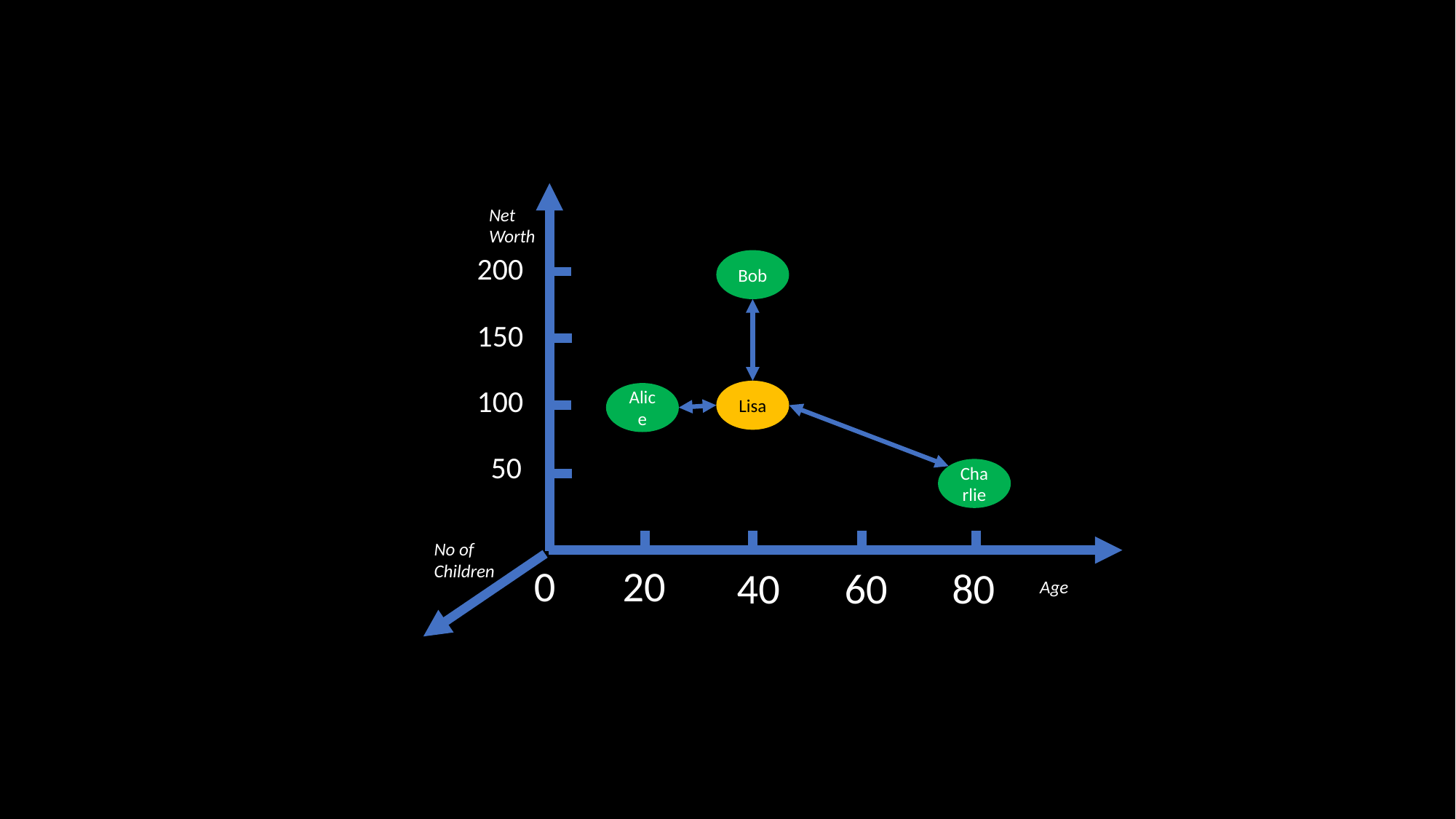

Net Worth
200
Bob
150
100
Lisa
Alice
50
Charlie
No of Children
0
20
80
40
60
Age